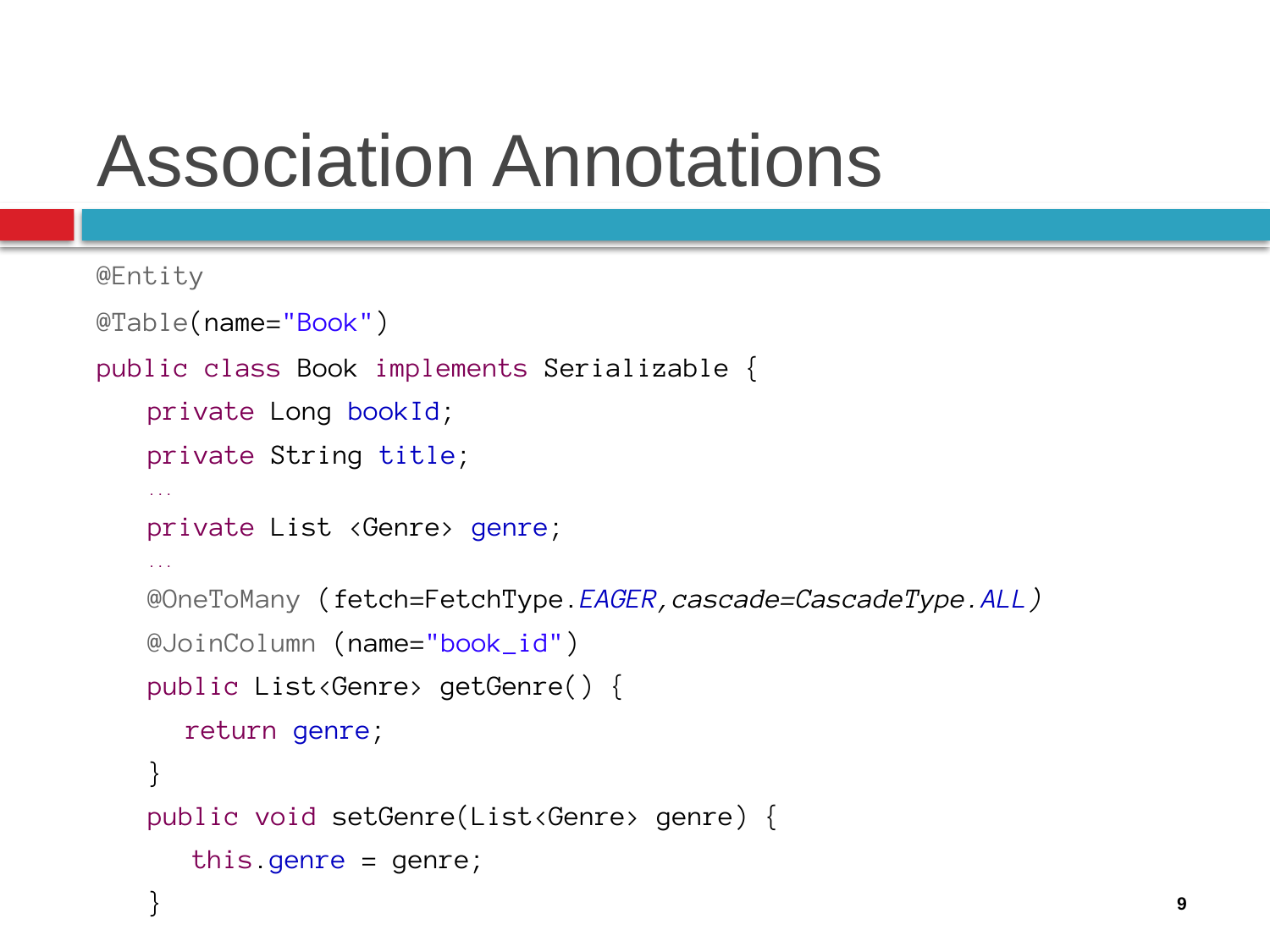

# Association Annotations
@Entity
@Table(name="Book")
public class Book implements Serializable {
private Long bookId;
private String title;
...
private List <Genre> genre;
...
@OneToMany (fetch=FetchType.EAGER,cascade=CascadeType.ALL)
@JoinColumn (name="book_id")
public List<Genre> getGenre() {
	return genre;
}
public void setGenre(List<Genre> genre) {
this.genre = genre;
}